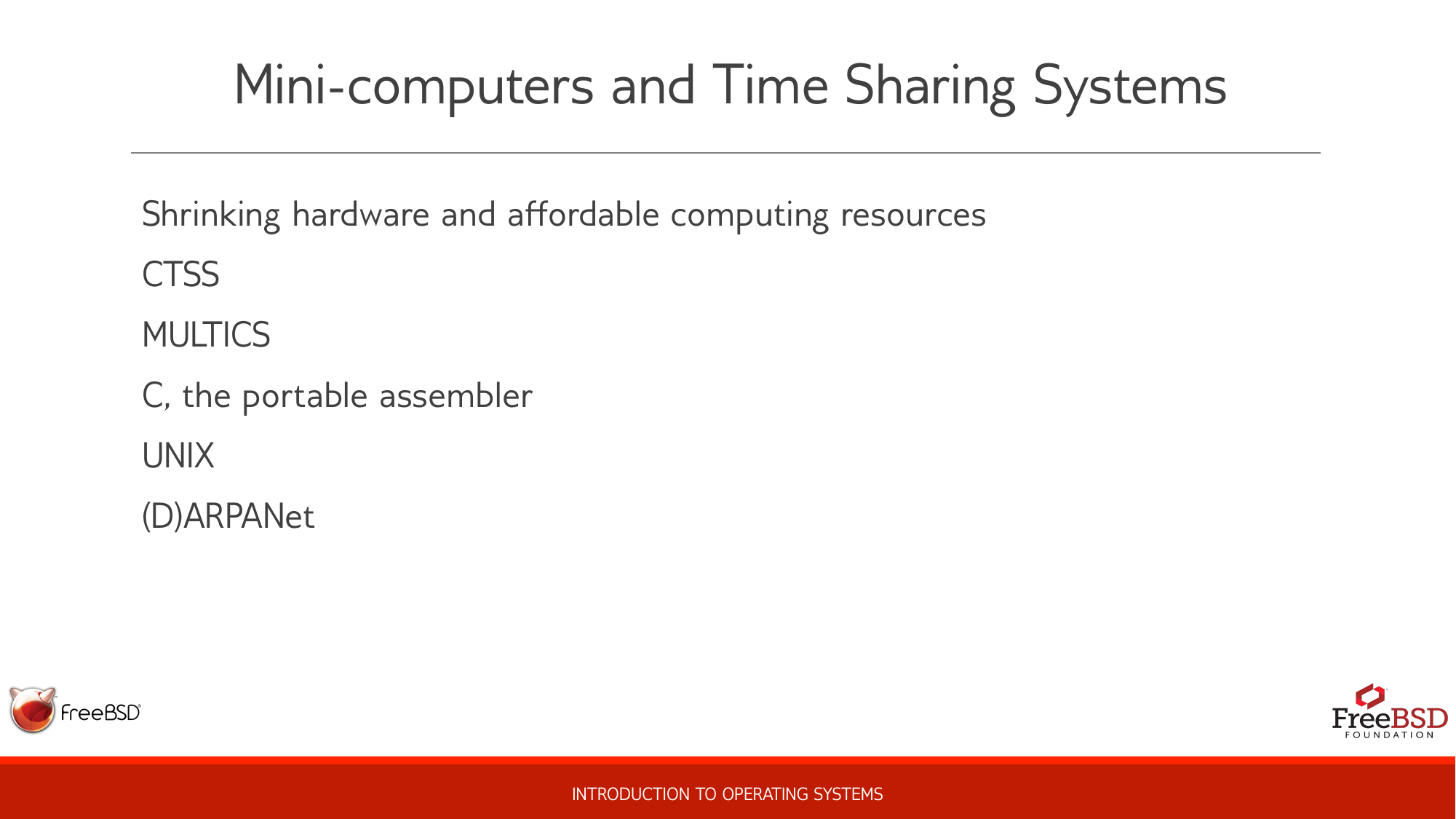

# Mini-computers and Time Sharing Systems
Shrinking hardware and affordable computing resources
CTSS
MULTICS
C, the portable assembler
UNIX
(D)ARPANet

Introduction to Operating Systems